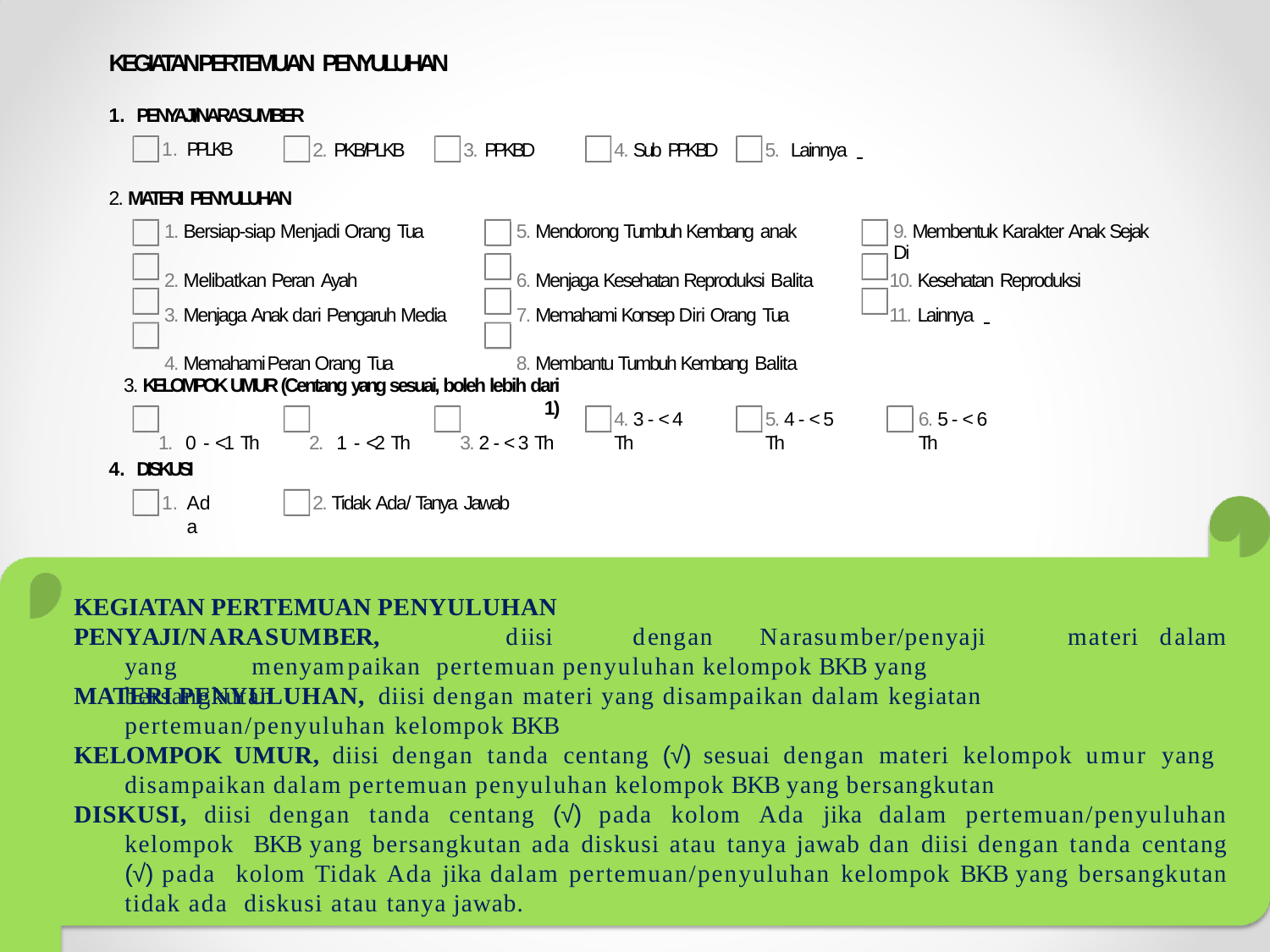

KEGIATAN PERTEMUAN PENYULUHAN
PENYAJI/NARASUMBER
PPLKB
2. PKB/PLKB
3. PPKBD
4. Sub PPKBD
5.  Lainnya

| 2. MATERI PENYULUHAN |  |  |
| --- | --- | --- |
| 1. Bersiap-siap Menjadi Orang Tua | 5. Mendorong Tumbuh Kembang anak | 9. Membentuk Karakter Anak Sejak Di |
| 2. Melibatkan Peran Ayah | 6. Menjaga Kesehatan Reproduksi Balita | 10. Kesehatan Reproduksi |
| 3. Menjaga Anak dari Pengaruh Media | 7. Memahami Konsep Diri Orang Tua | 11. Lainnya |
| 4. Memahami Peran Orang Tua | 8. Membantu Tumbuh Kembang Balita |  |

3. KELOMPOK UMUR (Centang yang sesuai, boleh lebih dari 1)
1.   0  - <1 Th	2.   1  - <2 Th	3. 2 - < 3 Th
4. 3 - < 4 Th
5. 4 - < 5 Th
6. 5 - < 6 Th

DISKUSI
Ada
2. Tidak Ada/ Tanya Jawab

KEGIATAN PERTEMUAN PENYULUHAN
PENYAJI/NARASUMBER,	diisi	dengan	Narasumber/penyaji	yang	menyampaikan  pertemuan penyuluhan kelompok BKB yang bersangkutan
materi	dalam
MATERI PENYULUHAN, diisi dengan materi yang disampaikan dalam kegiatan
pertemuan/penyuluhan kelompok BKB
KELOMPOK UMUR, diisi dengan tanda centang (√) sesuai dengan materi kelompok umur yang  disampaikan dalam pertemuan penyuluhan kelompok BKB yang bersangkutan
DISKUSI, diisi dengan tanda centang (√) pada kolom Ada jika dalam pertemuan/penyuluhan kelompok  BKB yang bersangkutan ada diskusi atau tanya jawab dan diisi dengan tanda centang (√) pada  kolom Tidak Ada jika dalam pertemuan/penyuluhan kelompok BKB yang bersangkutan tidak ada  diskusi atau tanya jawab.